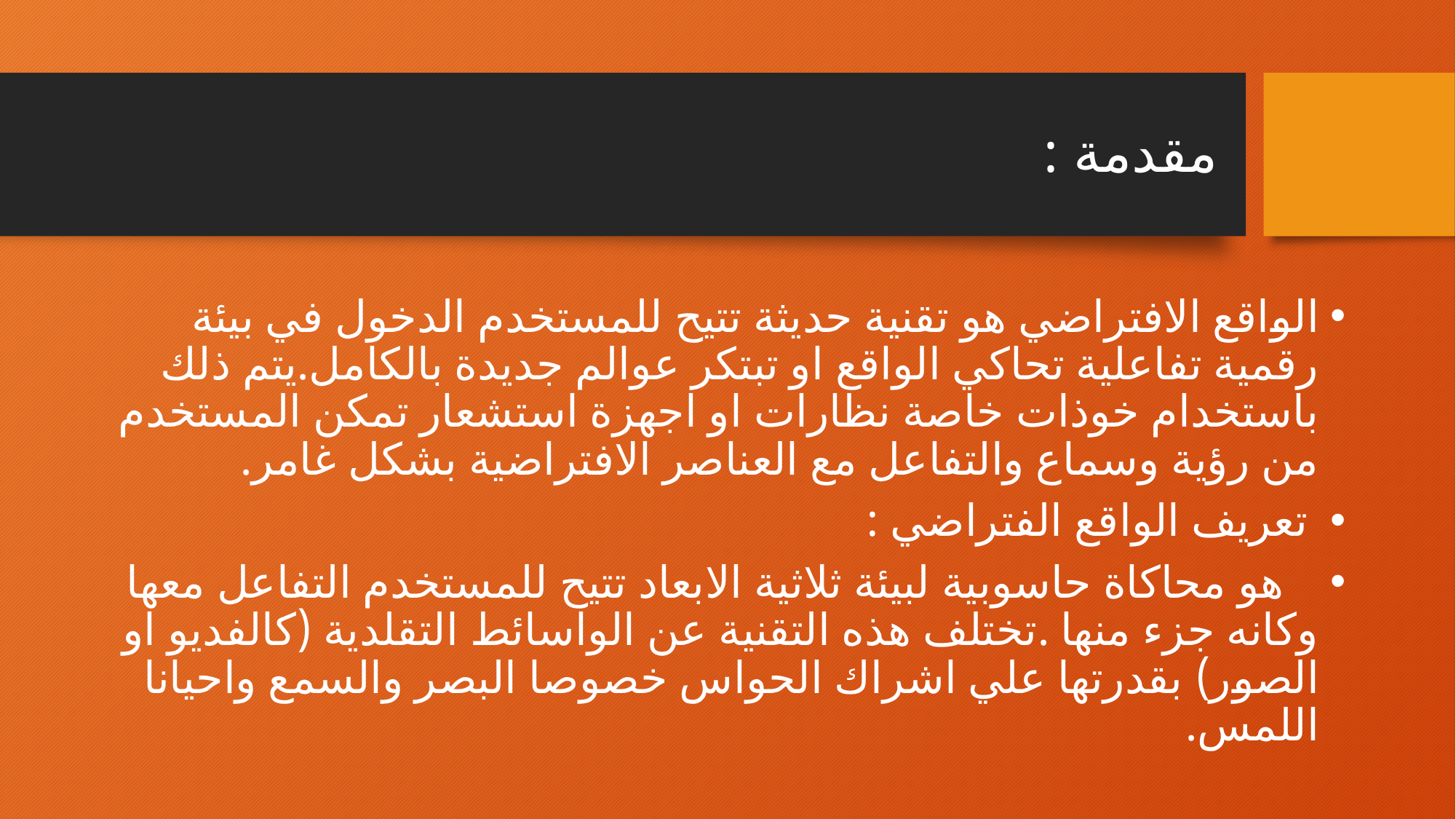

# مقدمة :
الواقع الافتراضي هو تقنية حديثة تتيح للمستخدم الدخول في بيئة رقمية تفاعلية تحاكي الواقع او تبتكر عوالم جديدة بالكامل.يتم ذلك باستخدام خوذات خاصة نظارات او اجهزة استشعار تمكن المستخدم من رؤية وسماع والتفاعل مع العناصر الافتراضية بشكل غامر.
 تعريف الواقع الفتراضي :
   هو محاكاة حاسوبية لبيئة ثلاثية الابعاد تتيح للمستخدم التفاعل معها وكانه جزء منها .تختلف هذه التقنية عن الواسائط التقلدية (كالفديو او الصور) بقدرتها علي اشراك الحواس خصوصا البصر والسمع واحيانا اللمس.